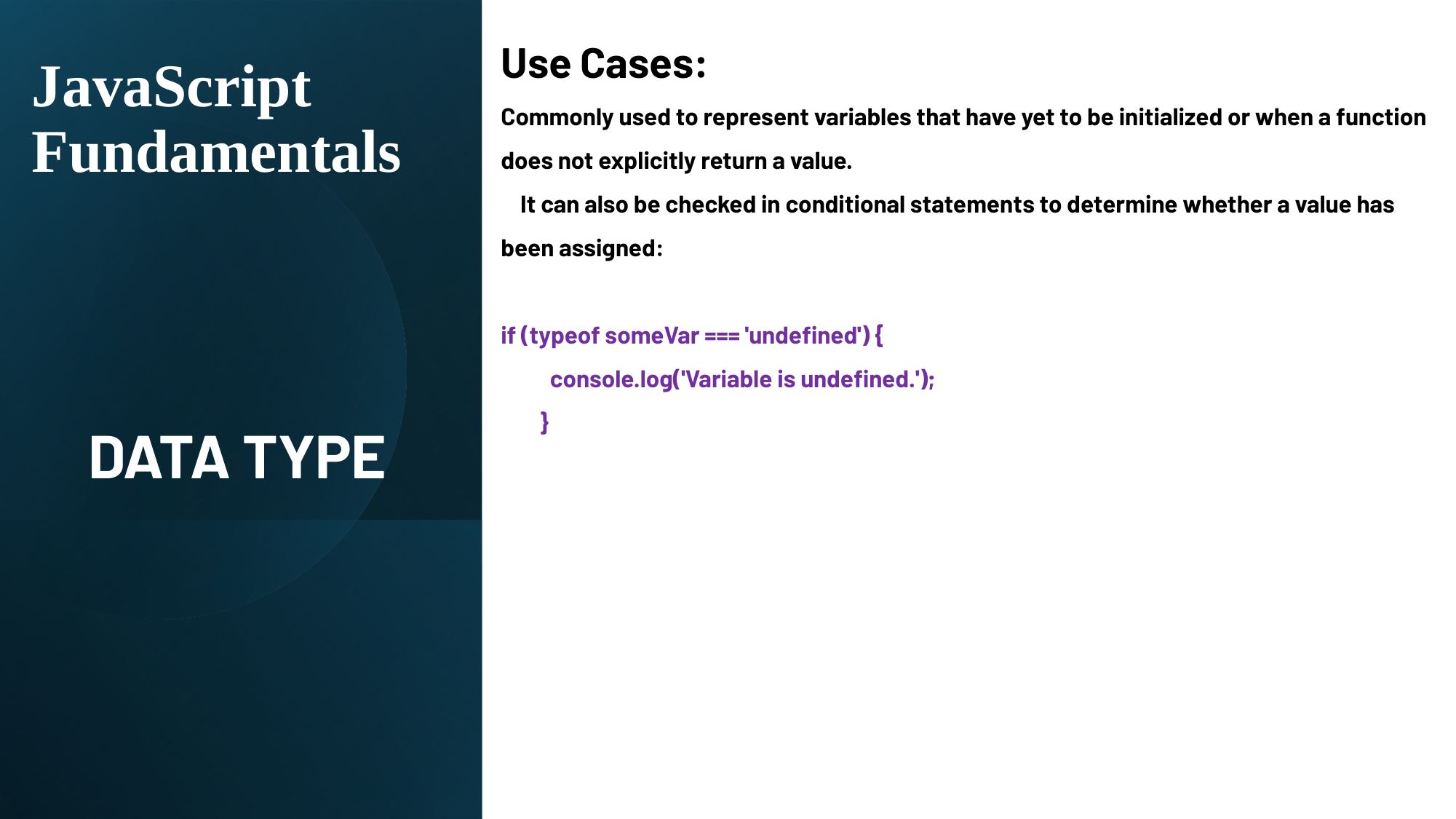

Use Cases:
Commonly used to represent variables that have yet to be initialized or when a function does not explicitly return a value.
    It can also be checked in conditional statements to determine whether a value has been assigned:

if (typeof someVar === 'undefined') {
          console.log('Variable is undefined.');
        }
# JavaScript Fundamentals

DATA TYPE